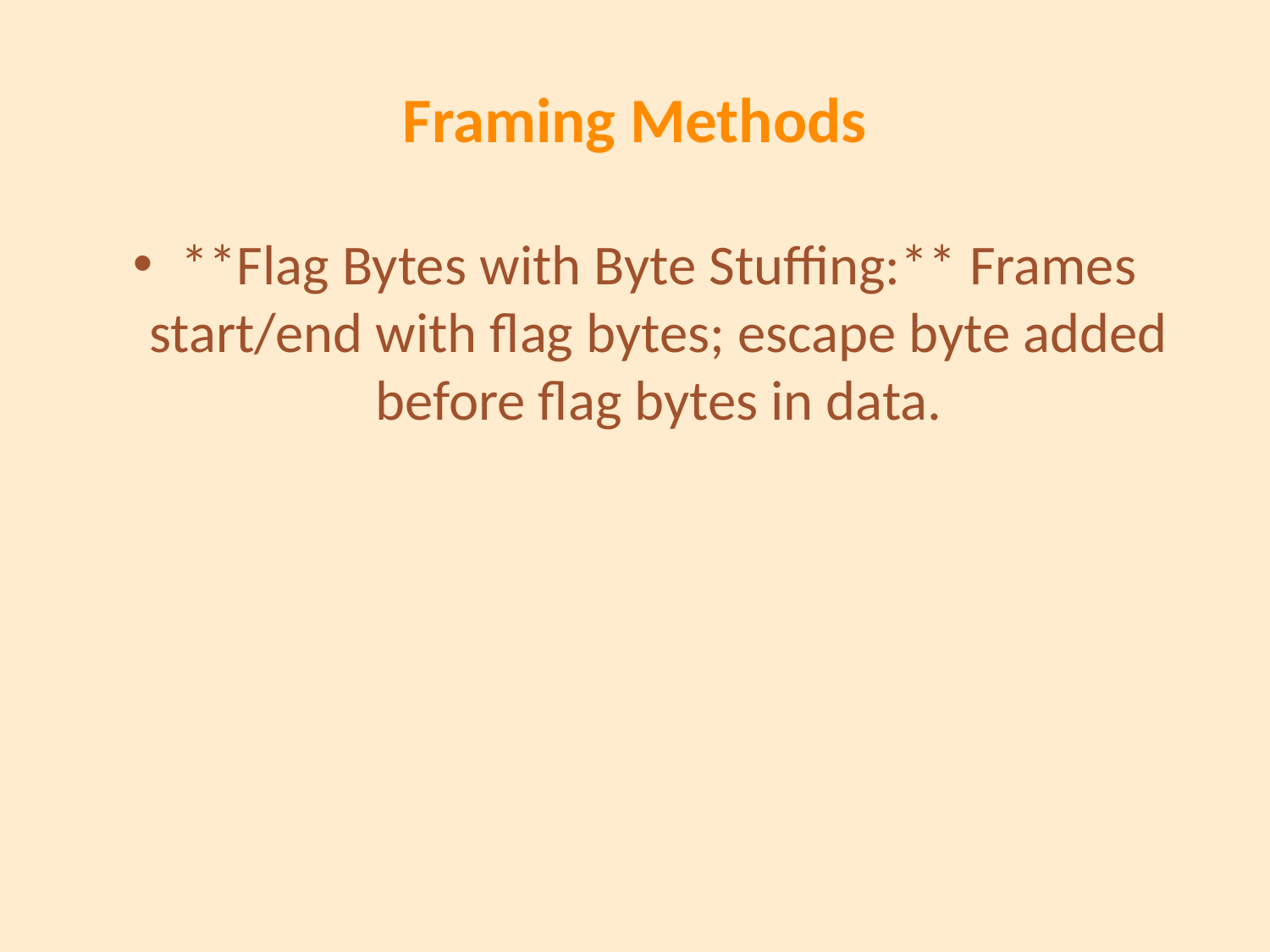

# Framing Methods
**Flag Bytes with Byte Stuffing:** Frames start/end with flag bytes; escape byte added before flag bytes in data.